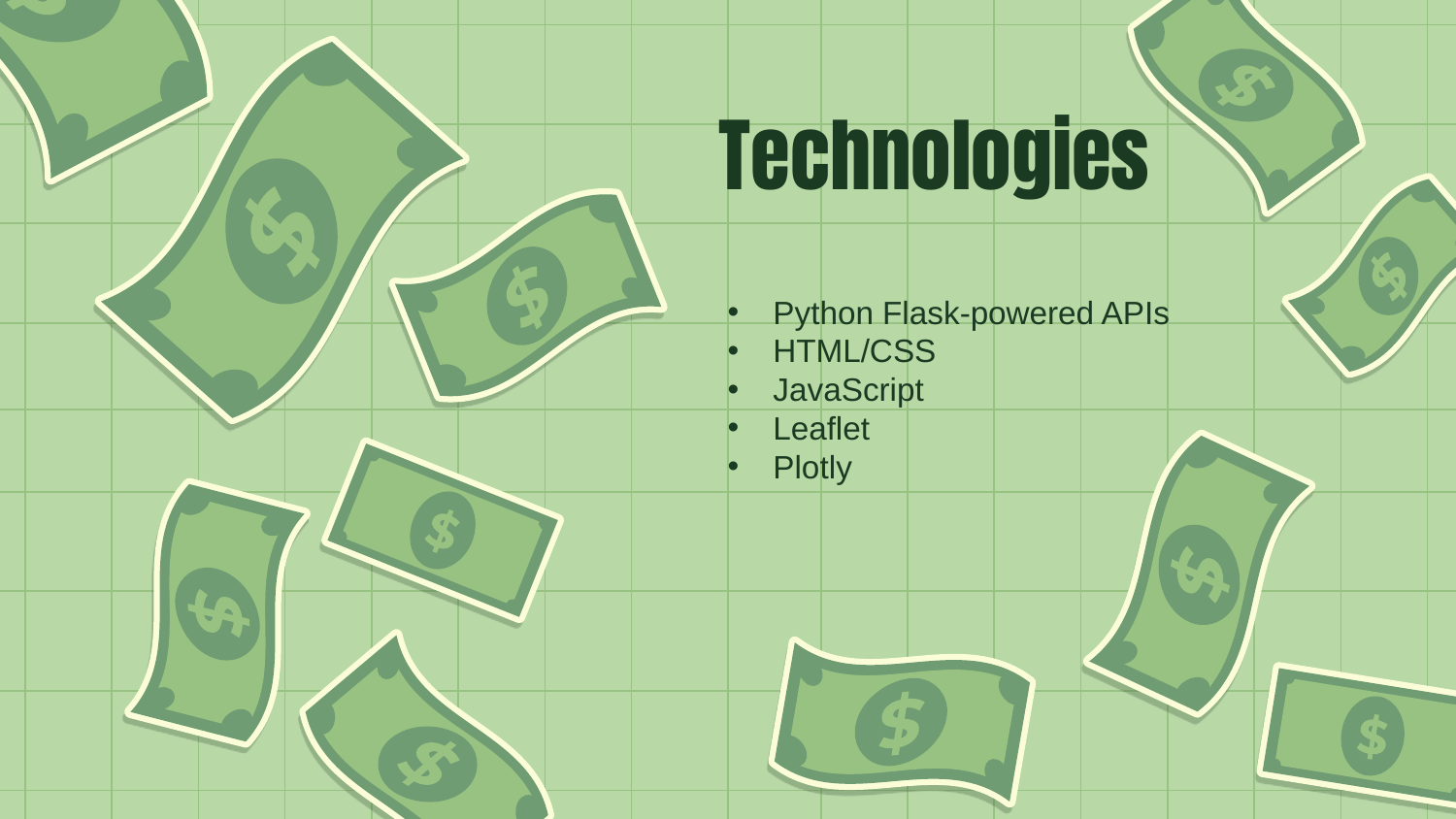

# Technologies

Python Flask-powered APIs
HTML/CSS
JavaScript
Leaflet
Plotly